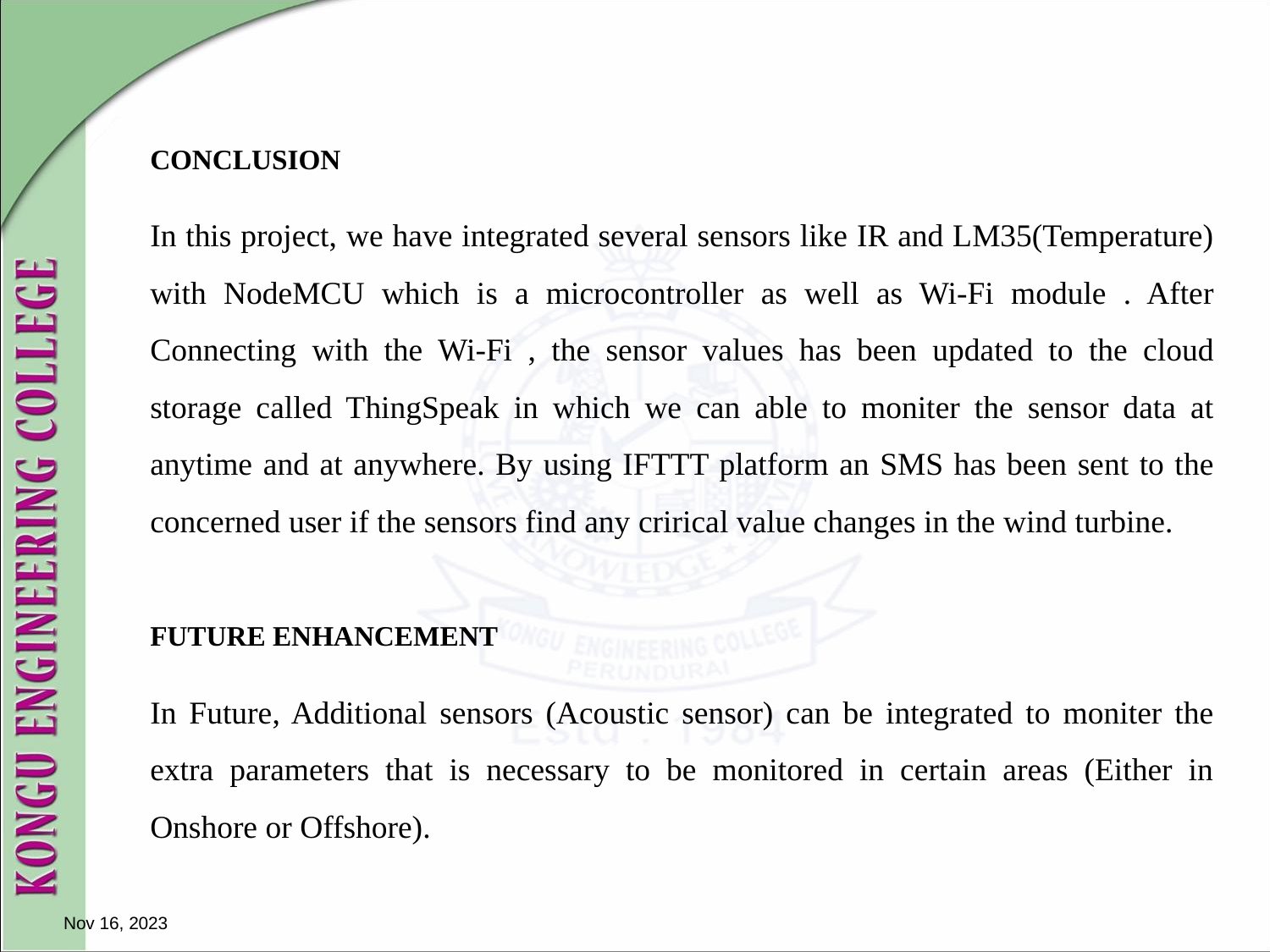

CONCLUSION
In this project, we have integrated several sensors like IR and LM35(Temperature) with NodeMCU which is a microcontroller as well as Wi-Fi module . After Connecting with the Wi-Fi , the sensor values has been updated to the cloud storage called ThingSpeak in which we can able to moniter the sensor data at anytime and at anywhere. By using IFTTT platform an SMS has been sent to the concerned user if the sensors find any crirical value changes in the wind turbine.

FUTURE ENHANCEMENT
In Future, Additional sensors (Acoustic sensor) can be integrated to moniter the extra parameters that is necessary to be monitored in certain areas (Either in Onshore or Offshore).
#
Nov 16, 2023